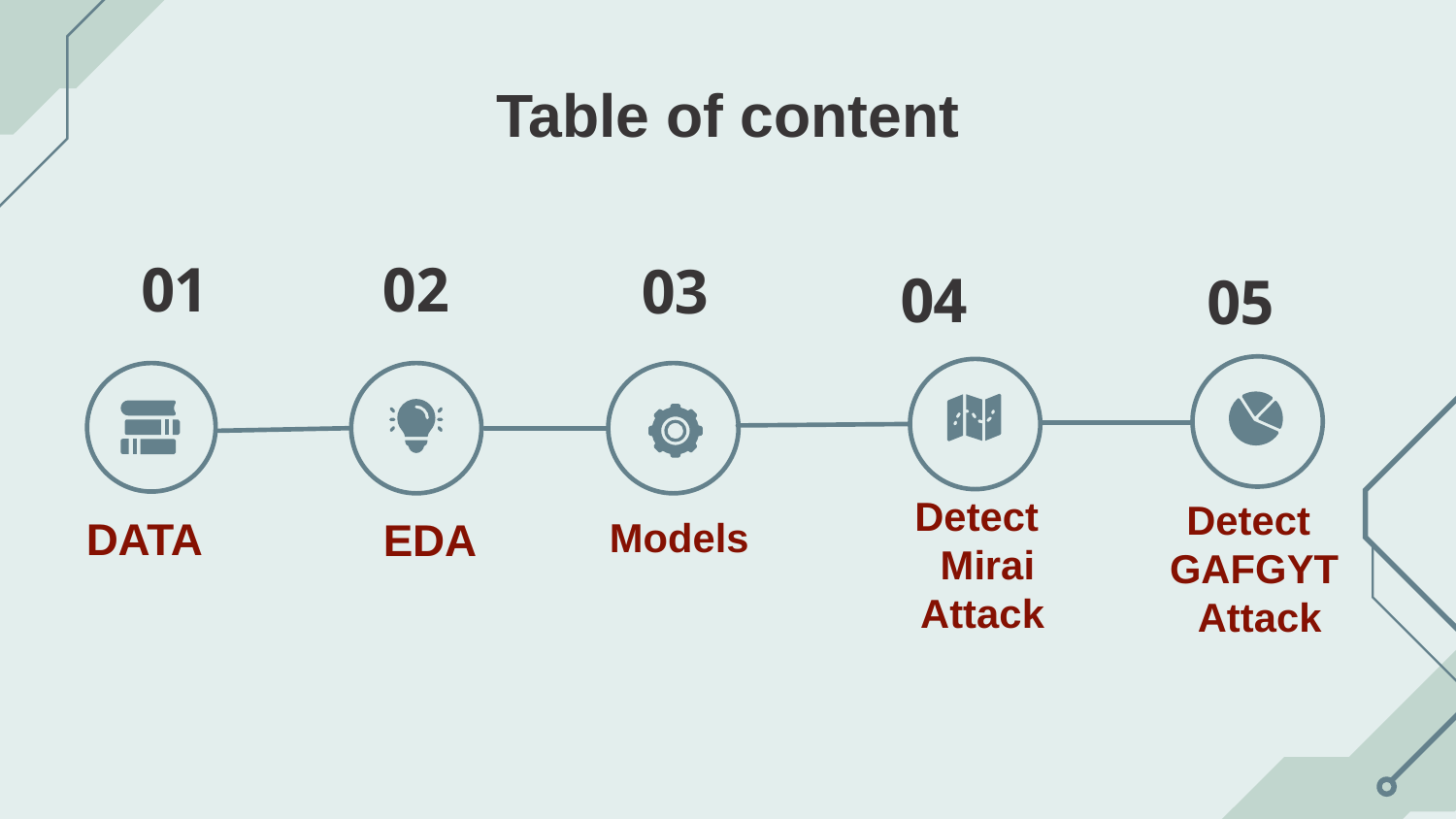

# Table of content
01
02
03
04
05

Models
DATA
EDA
Detect
Mirai
Attack
Detect
GAFGYT
 Attack